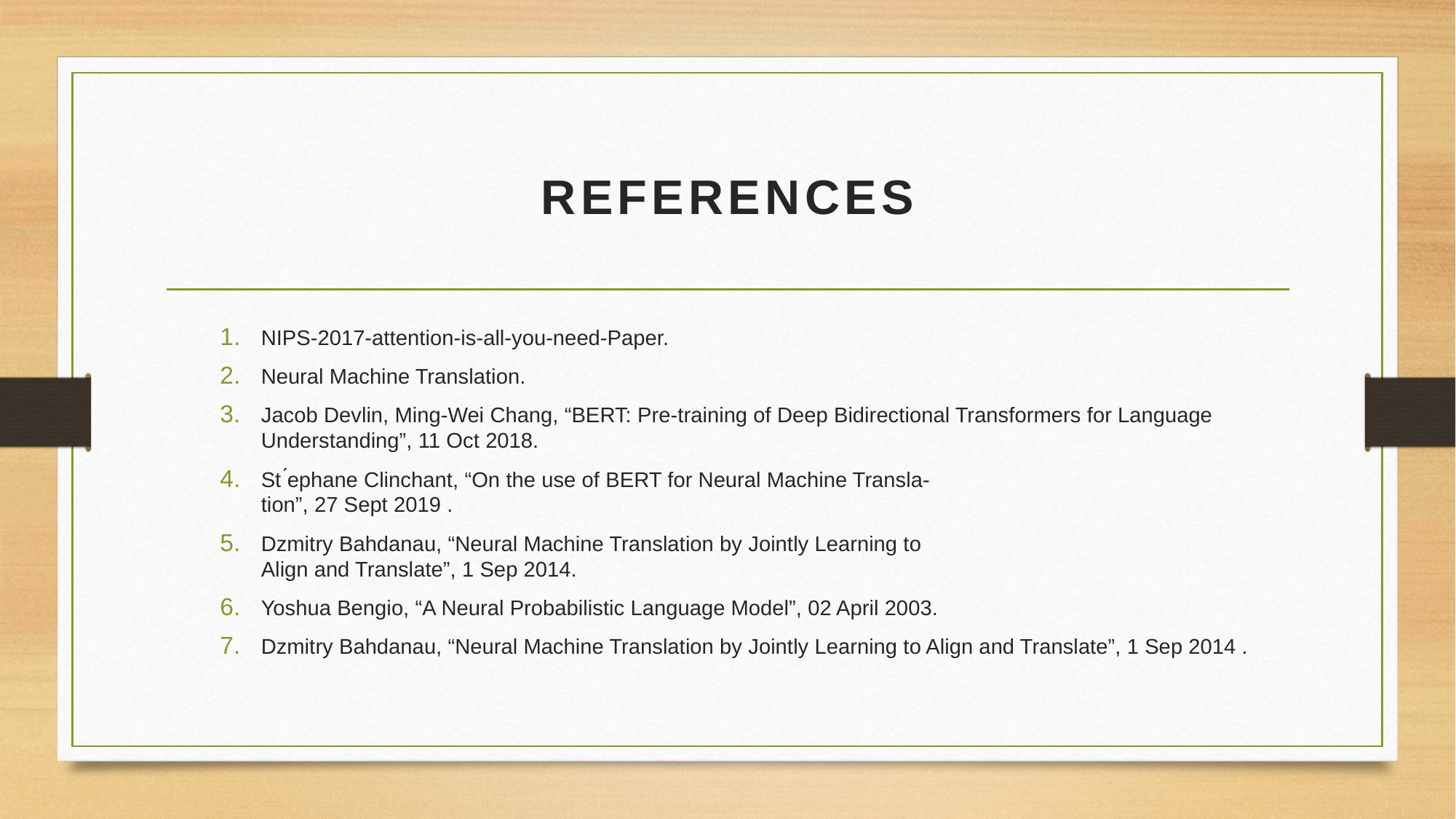

# REFERENCES
NIPS-2017-attention-is-all-you-need-Paper.
Neural Machine Translation.
Jacob Devlin, Ming-Wei Chang, “BERT: Pre-training of Deep Bidirectional Transformers for Language
Understanding”, 11 Oct 2018.
St ́ephane Clinchant, “On the use of BERT for Neural Machine Transla-
tion”, 27 Sept 2019 .
Dzmitry Bahdanau, “Neural Machine Translation by Jointly Learning to
Align and Translate”, 1 Sep 2014.
Yoshua Bengio, “A Neural Probabilistic Language Model”, 02 April 2003.
Dzmitry Bahdanau, “Neural Machine Translation by Jointly Learning to Align and Translate”, 1 Sep 2014 .